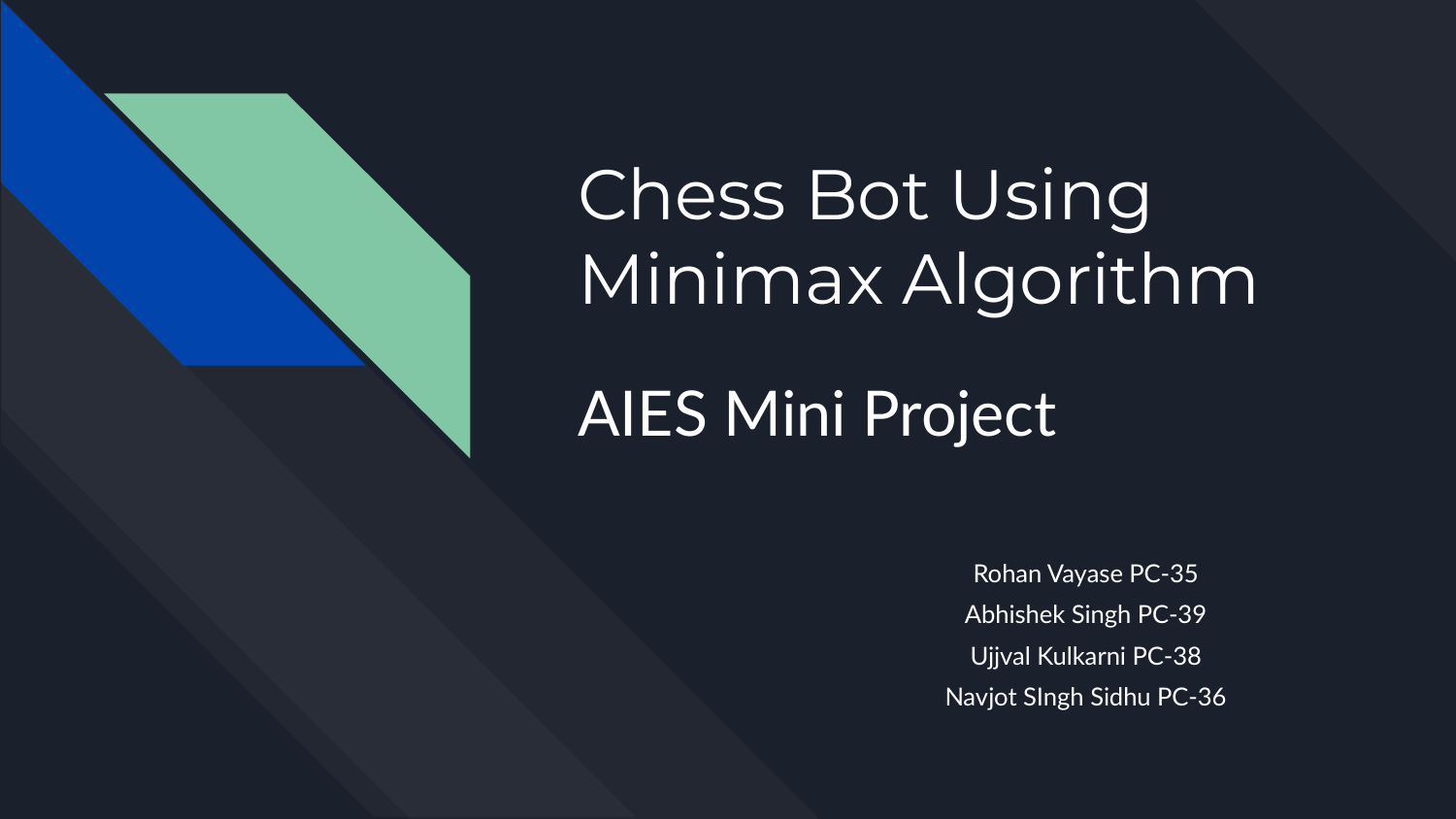

# Chess Bot Using Minimax Algorithm

AIES Mini Project
Rohan Vayase PC-35
Abhishek Singh PC-39
Ujjval Kulkarni PC-38
Navjot SIngh Sidhu PC-36